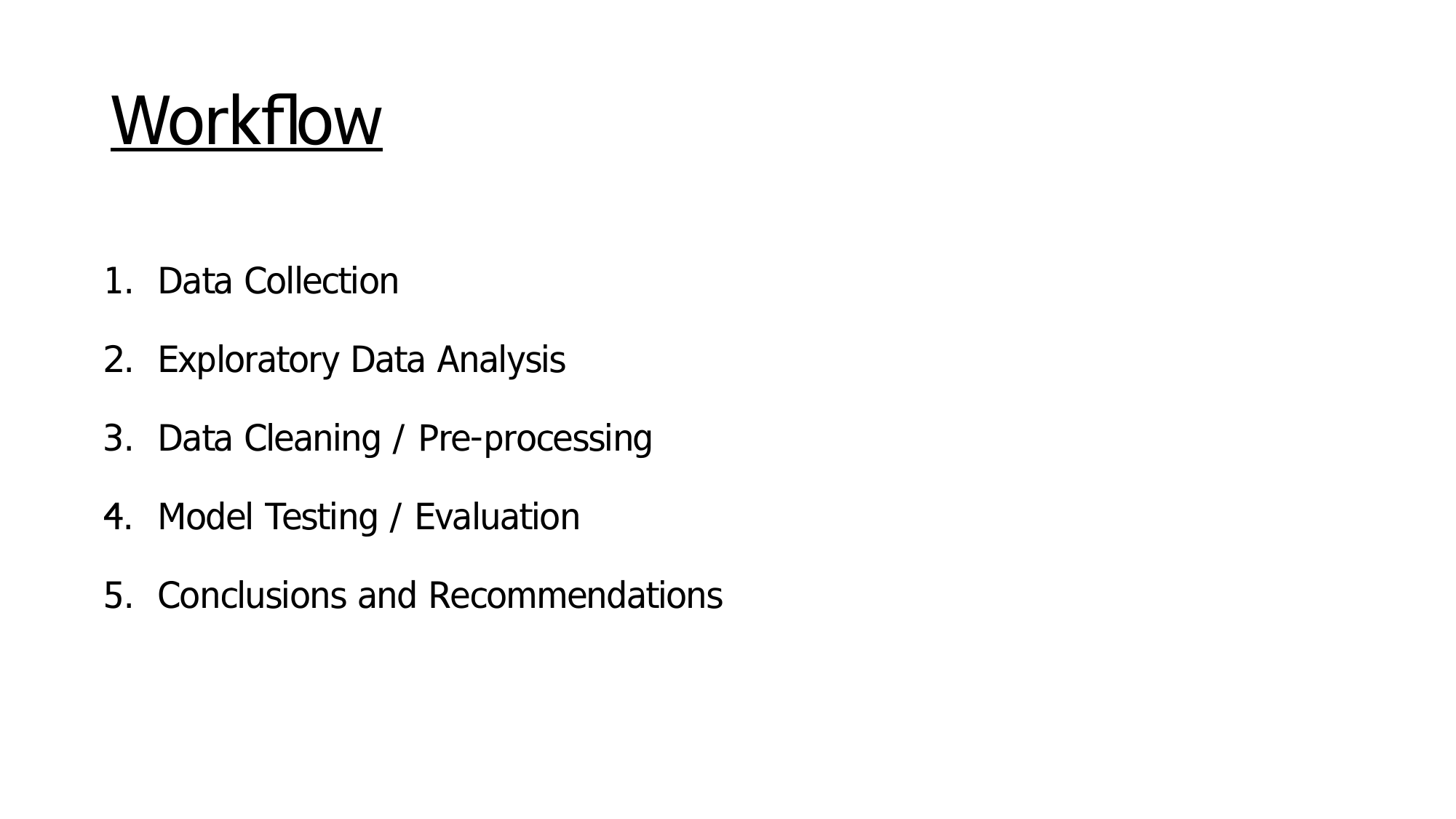

# Workflow
Data Collection

Exploratory Data Analysis

Data Cleaning / Pre-processing

Model Testing / Evaluation

Conclusions and Recommendations